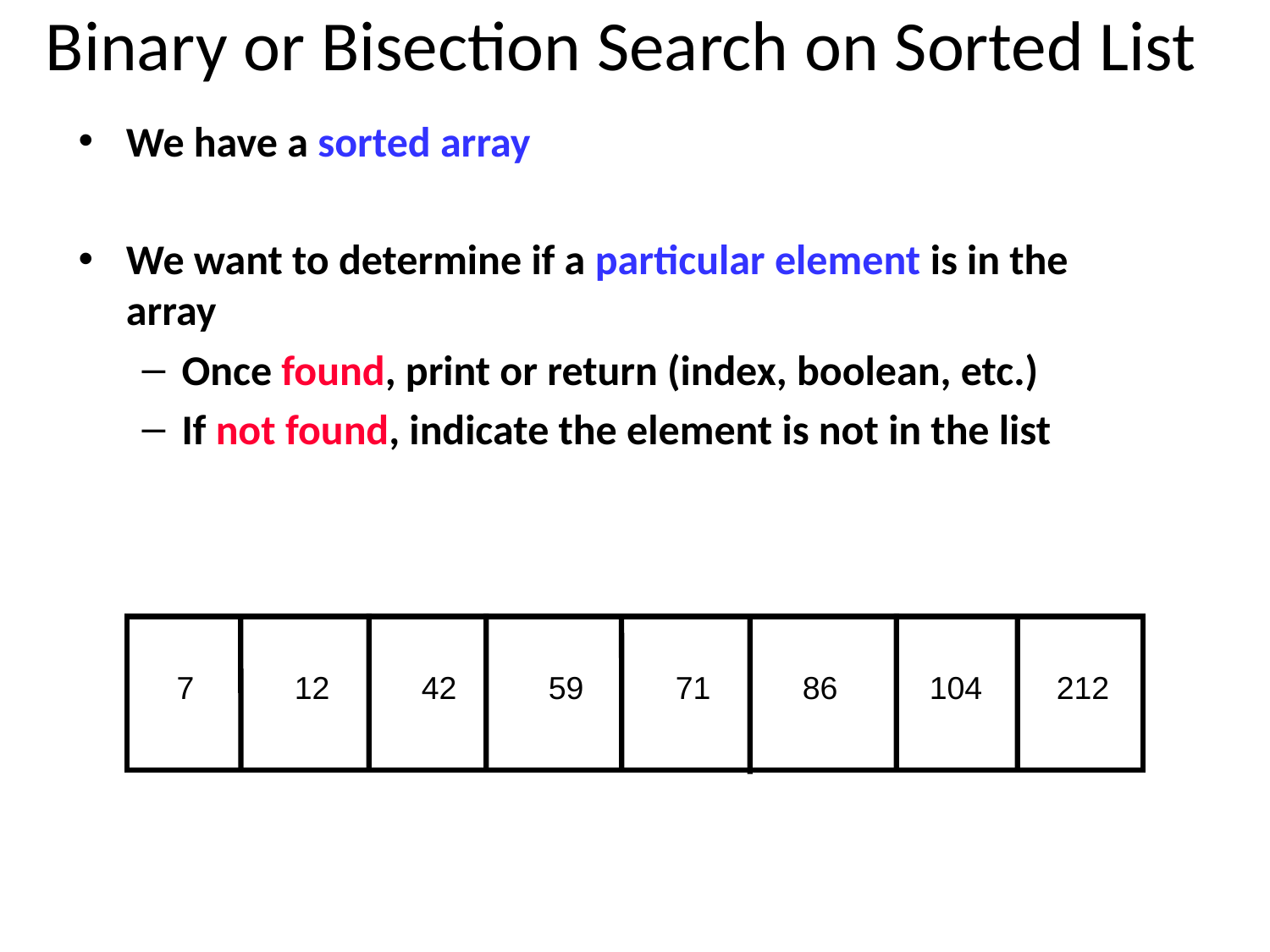

Binary or Bisection Search on Sorted List
We have a sorted array

We want to determine if a particular element is in the array
Once found, print or return (index, boolean, etc.)
If not found, indicate the element is not in the list

 7	12	42	59	71	86	104	212